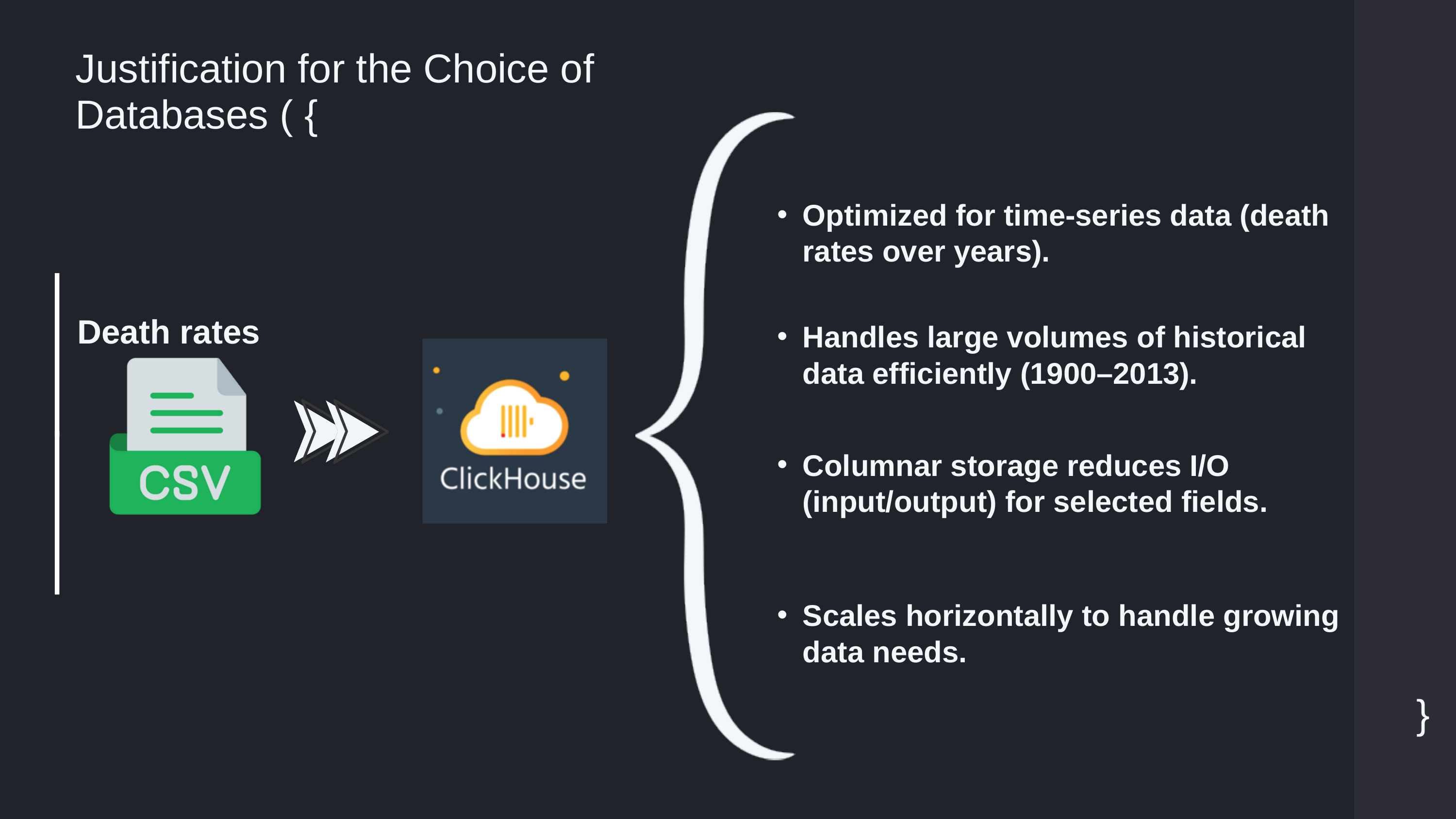

Justification for the Choice of Databases ( {

Optimized for time-series data (death rates over years).

Death rates
Handles large volumes of historical data efficiently (1900–2013).

Columnar storage reduces I/O (input/output) for selected fields.
Scales horizontally to handle growing data needs.
}